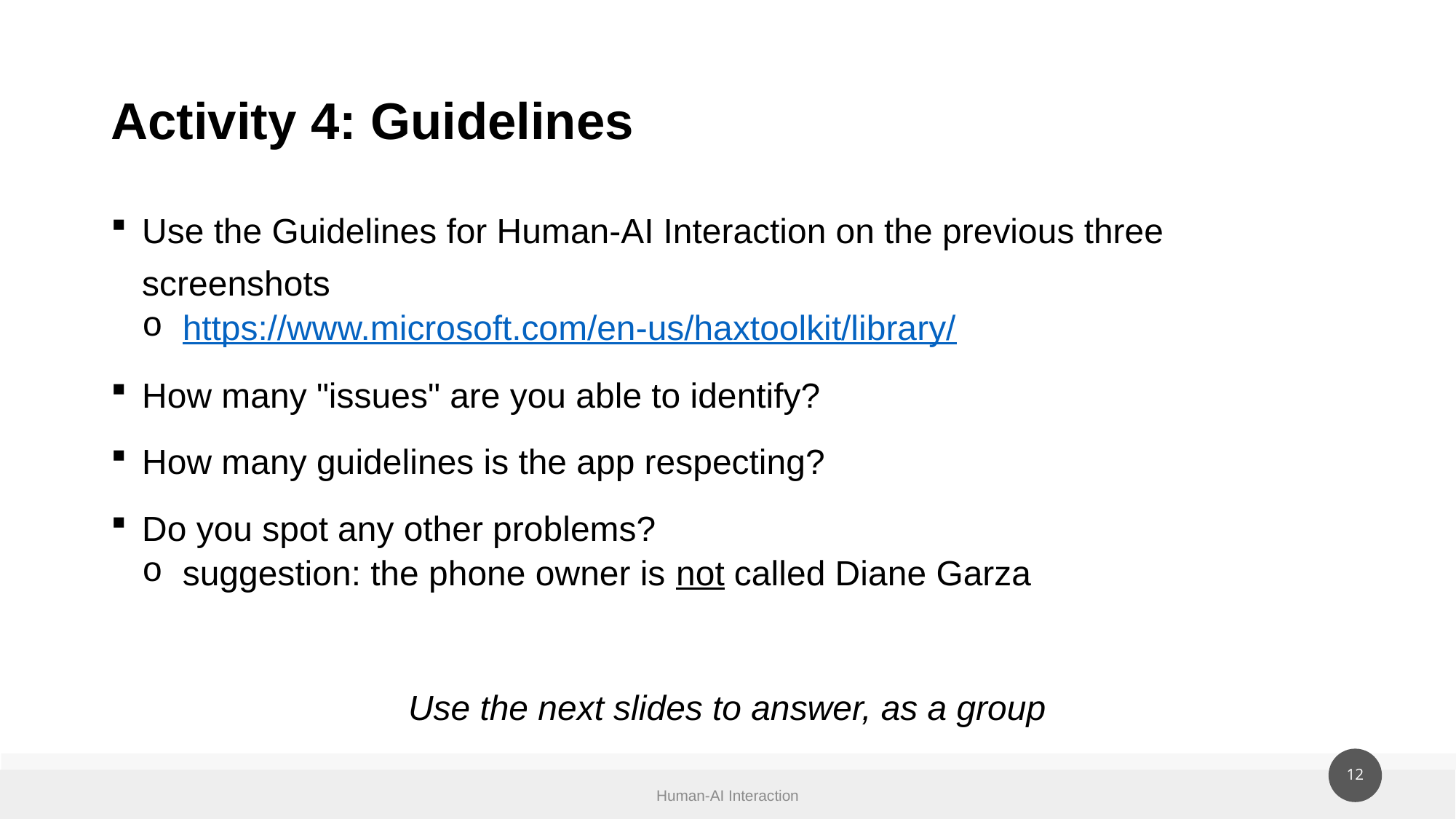

# Activity 4: Guidelines
Use the Guidelines for Human-AI Interaction on the previous three screenshots
https://www.microsoft.com/en-us/haxtoolkit/library/
How many "issues" are you able to identify?
How many guidelines is the app respecting?
Do you spot any other problems?
suggestion: the phone owner is not called Diane Garza

Use the next slides to answer, as a group
Human-AI Interaction